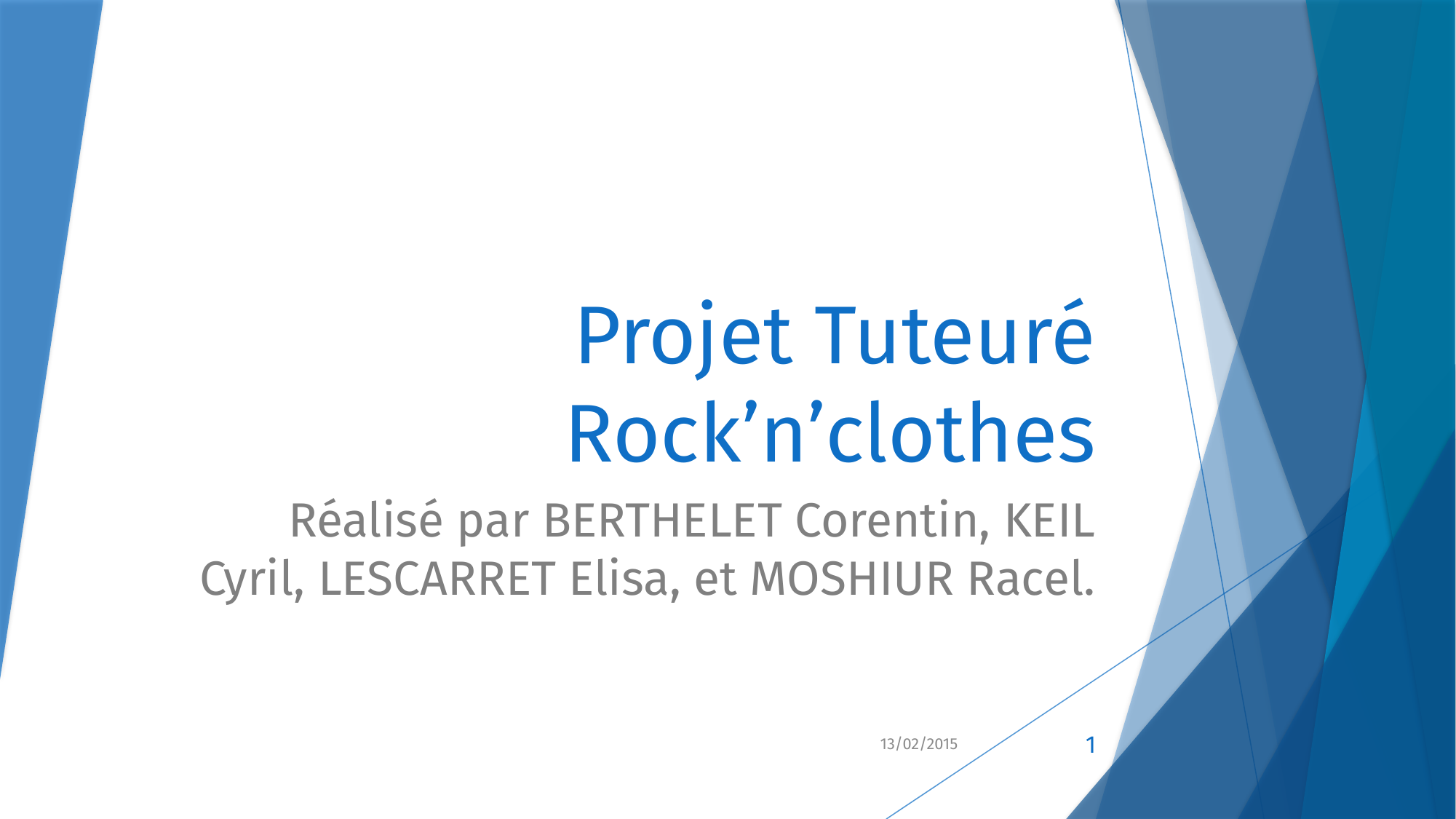

# Projet Tuteuré Rock’n’clothes
Réalisé par BERTHELET Corentin, KEIL Cyril, LESCARRET Elisa, et MOSHIUR Racel.
13/02/2015
1